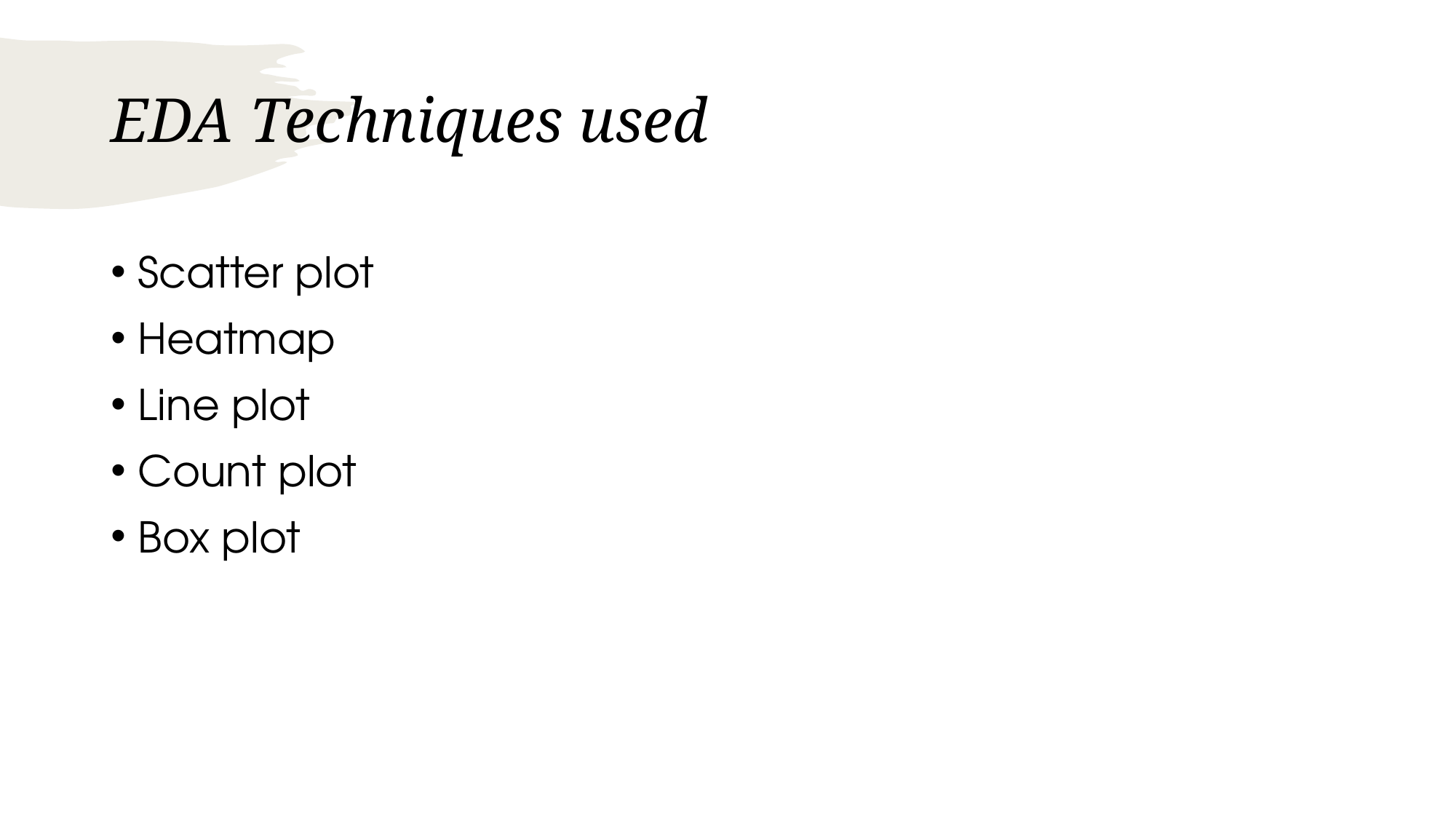

# EDA Techniques used
Scatter plot
Heatmap
Line plot
Count plot
Box plot